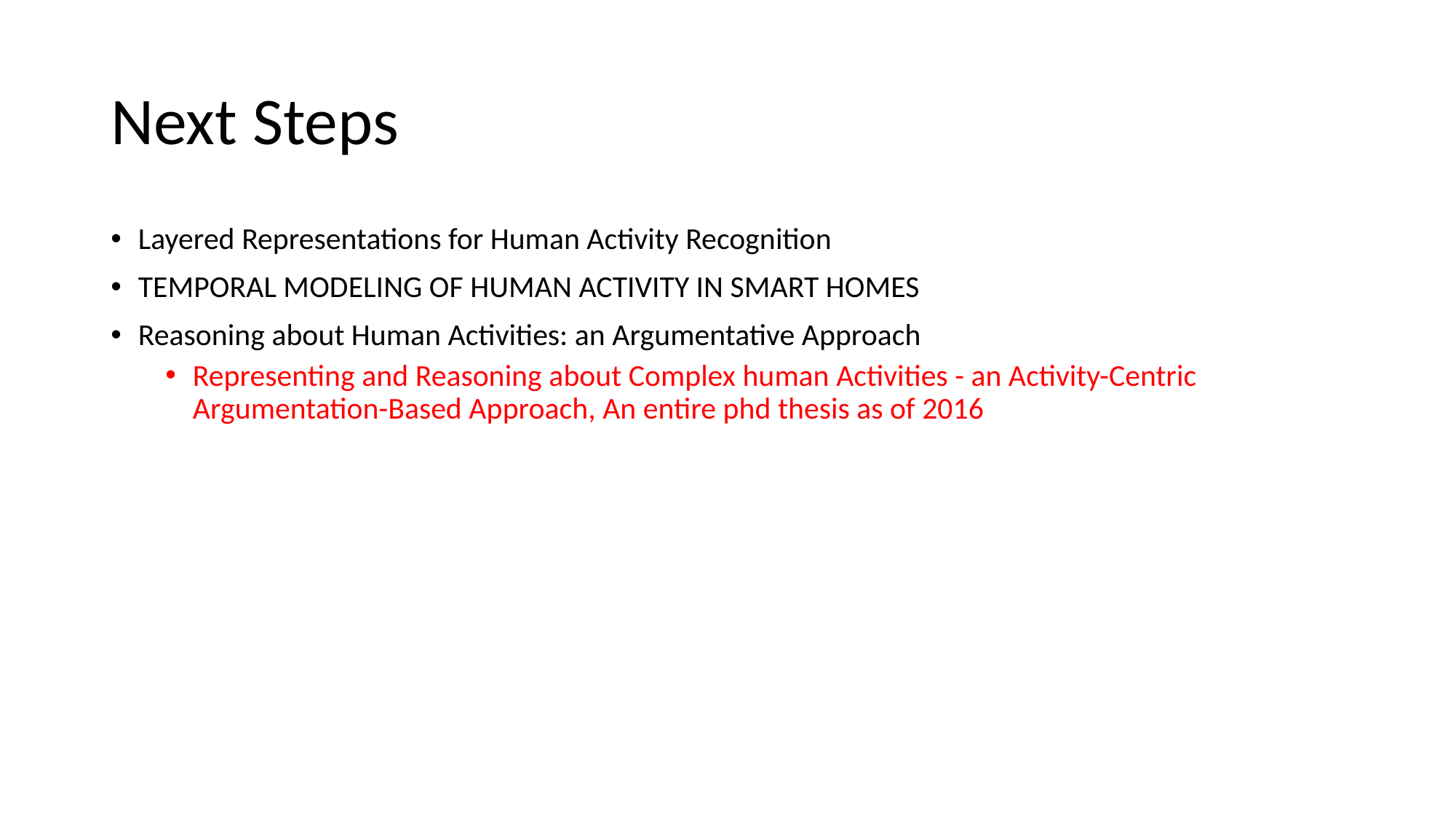

# Next Steps
Layered Representations for Human Activity Recognition
TEMPORAL MODELING OF HUMAN ACTIVITY IN SMART HOMES
Reasoning about Human Activities: an Argumentative Approach
Representing and Reasoning about Complex human Activities - an Activity-Centric Argumentation-Based Approach, An entire phd thesis as of 2016